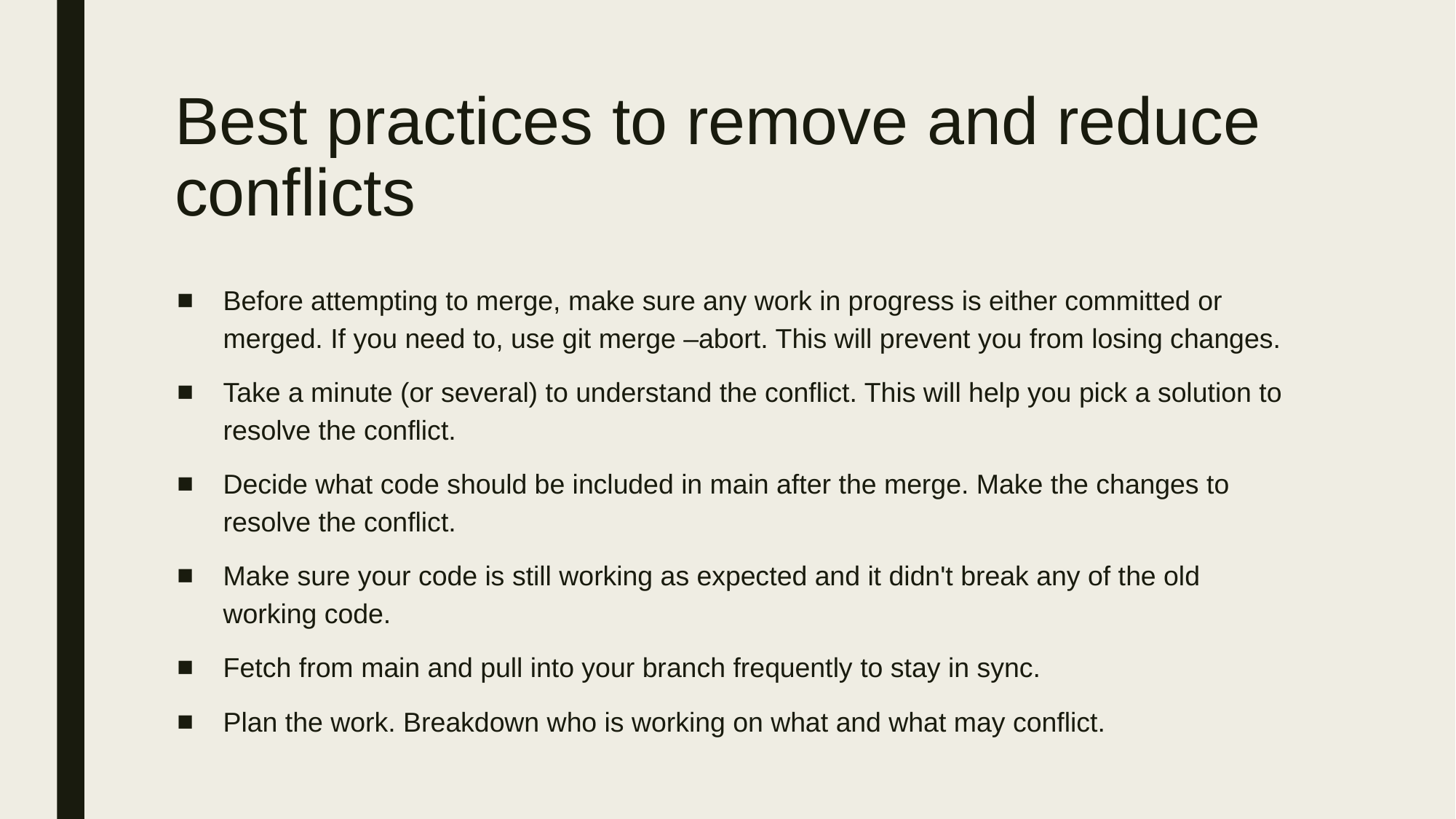

# Best practices to remove and reduce conflicts
Before attempting to merge, make sure any work in progress is either committed or merged. If you need to, use git merge –abort. This will prevent you from losing changes.
Take a minute (or several) to understand the conflict. This will help you pick a solution to resolve the conflict.
Decide what code should be included in main after the merge. Make the changes to resolve the conflict.
Make sure your code is still working as expected and it didn't break any of the old working code.
Fetch from main and pull into your branch frequently to stay in sync.
Plan the work. Breakdown who is working on what and what may conflict.